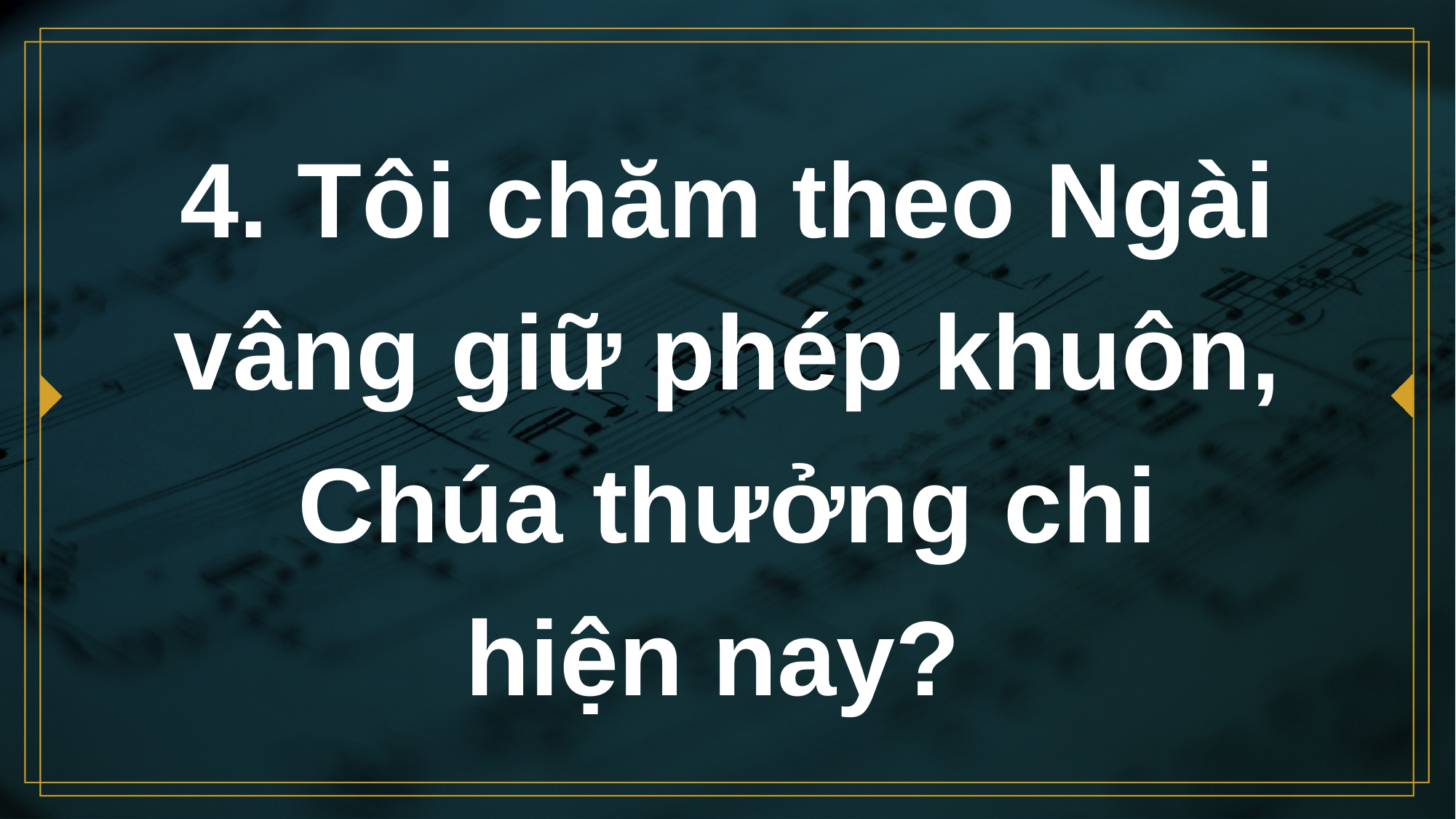

# 4. Tôi chăm theo Ngài vâng giữ phép khuôn, Chúa thưởng chi hiện nay?